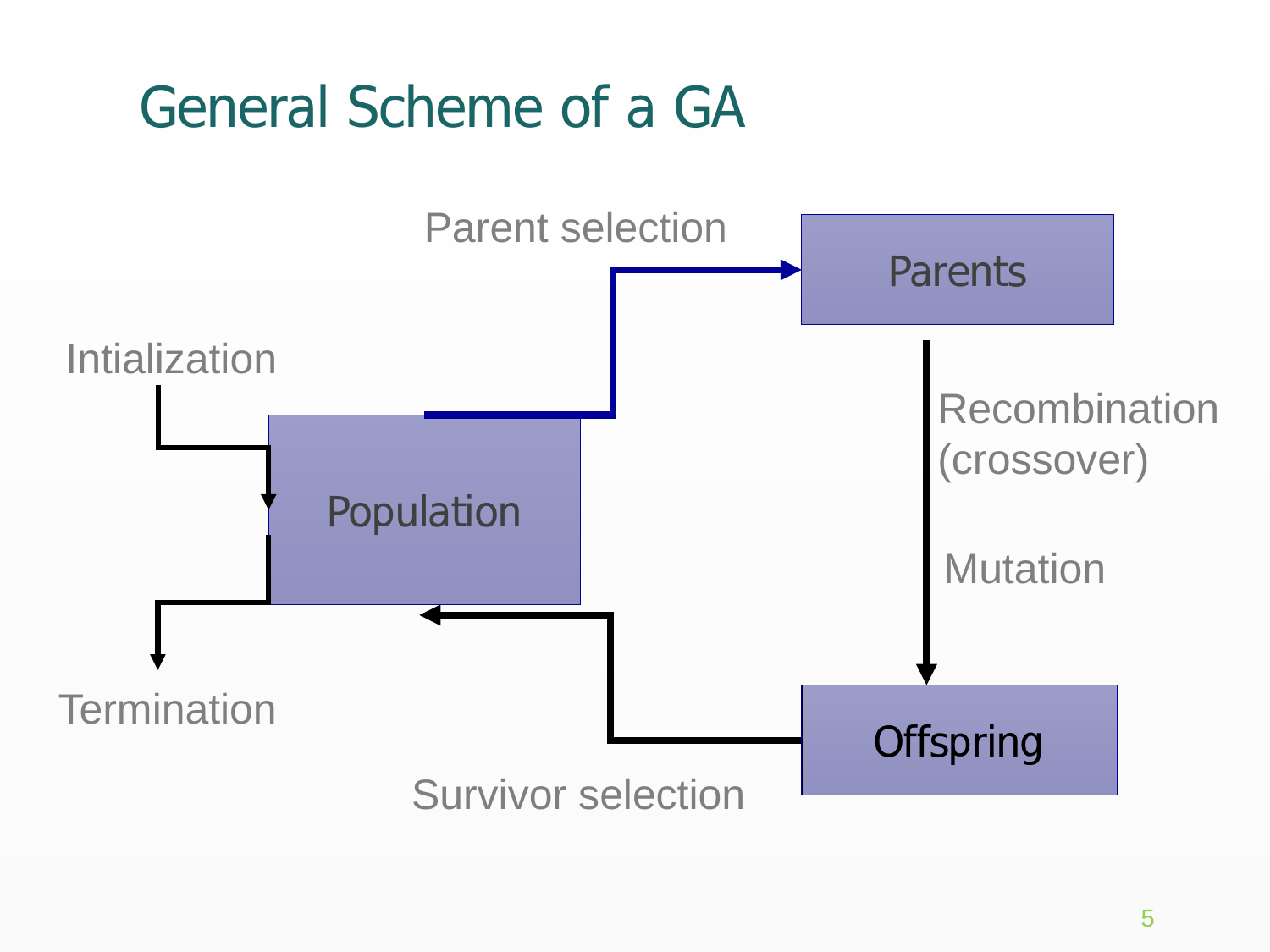

# General Scheme of a GA
Parent selection
Parents
Intialization
Recombination
(crossover)
Mutation
Offspring
Population
Termination
Survivor selection
5